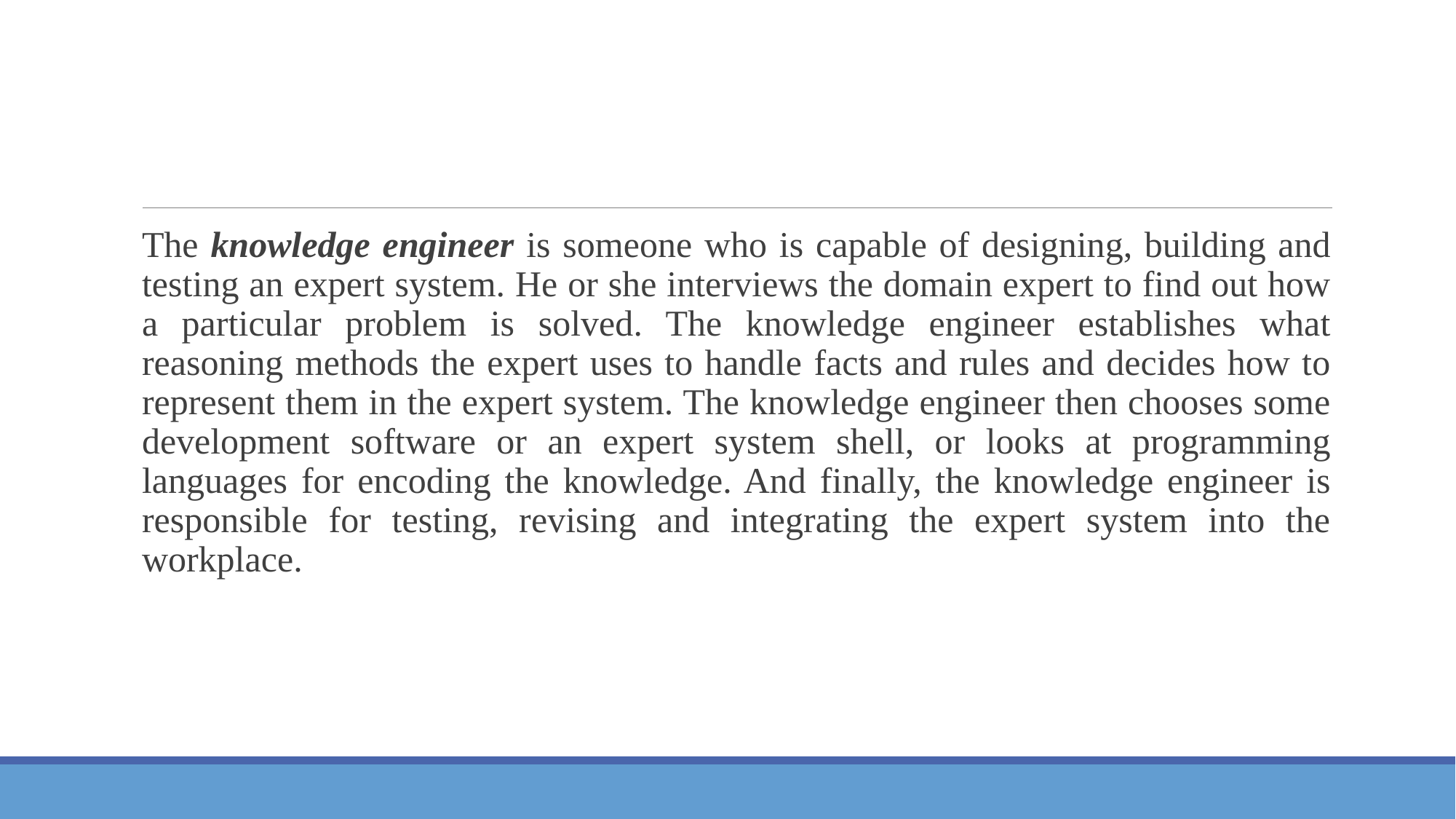

#
The knowledge engineer is someone who is capable of designing, building and testing an expert system. He or she interviews the domain expert to find out how a particular problem is solved. The knowledge engineer establishes what reasoning methods the expert uses to handle facts and rules and decides how to represent them in the expert system. The knowledge engineer then chooses some development software or an expert system shell, or looks at programming languages for encoding the knowledge. And finally, the knowledge engineer is responsible for testing, revising and integrating the expert system into the workplace.